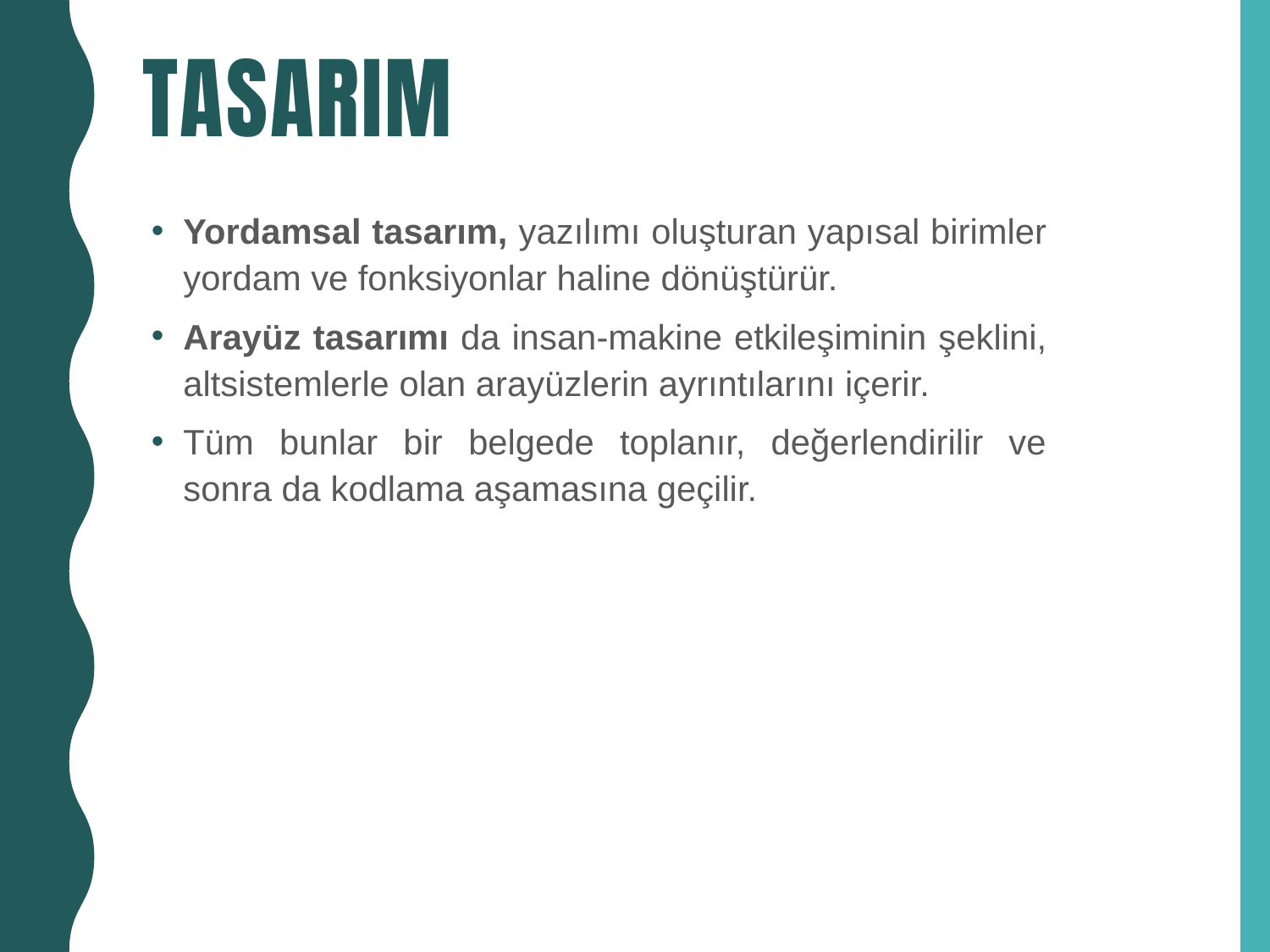

# TASARIM
Yordamsal tasarım, yazılımı oluşturan yapısal birimler yordam ve fonksiyonlar haline dönüştürür.
Arayüz tasarımı da insan-makine etkileşiminin şeklini, altsistemlerle olan arayüzlerin ayrıntılarını içerir.
Tüm bunlar bir belgede toplanır, değerlendirilir ve sonra da kodlama aşamasına geçilir.